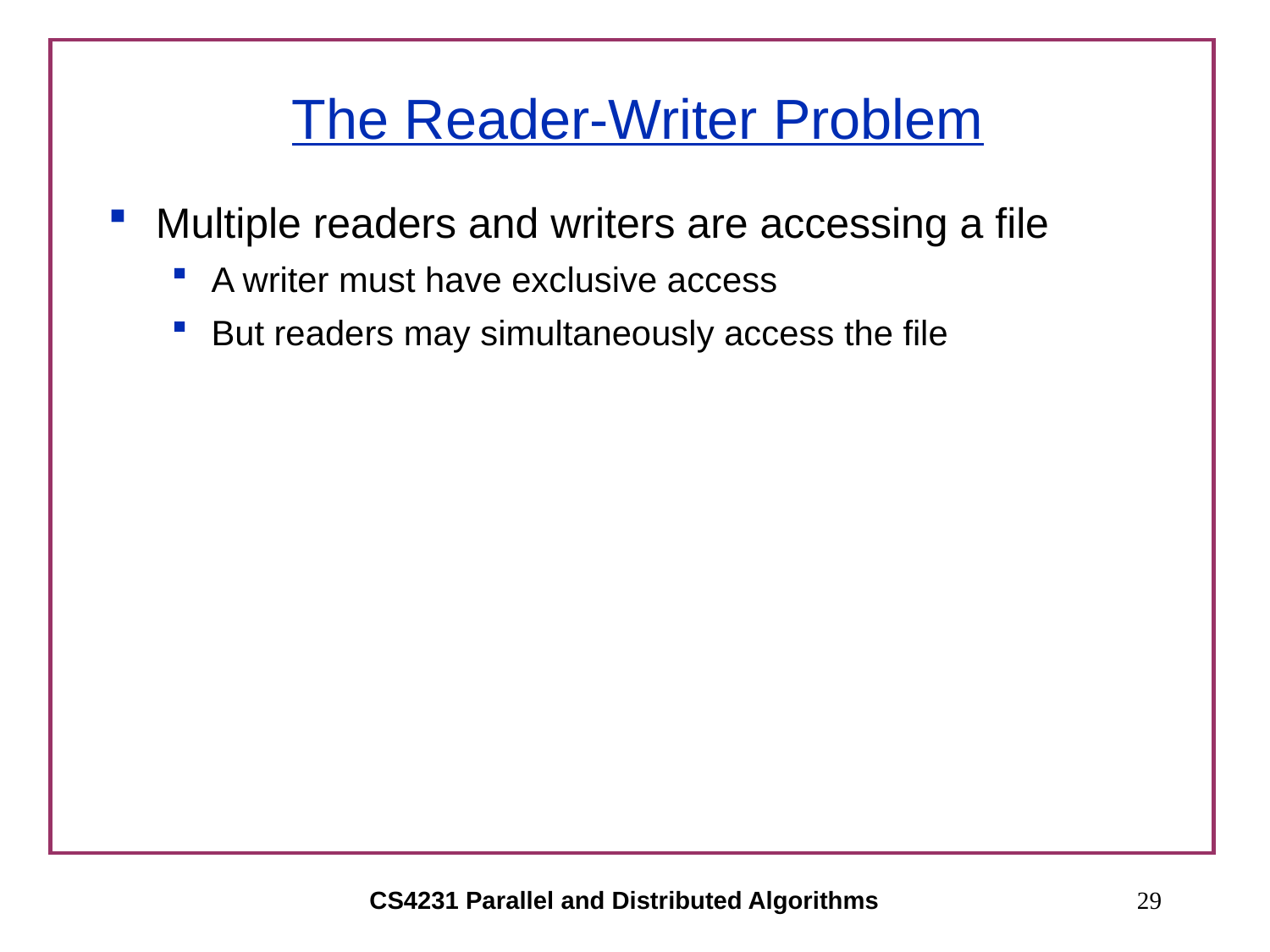

# The Reader-Writer Problem
Multiple readers and writers are accessing a file
A writer must have exclusive access
But readers may simultaneously access the file
CS4231 Parallel and Distributed Algorithms
29